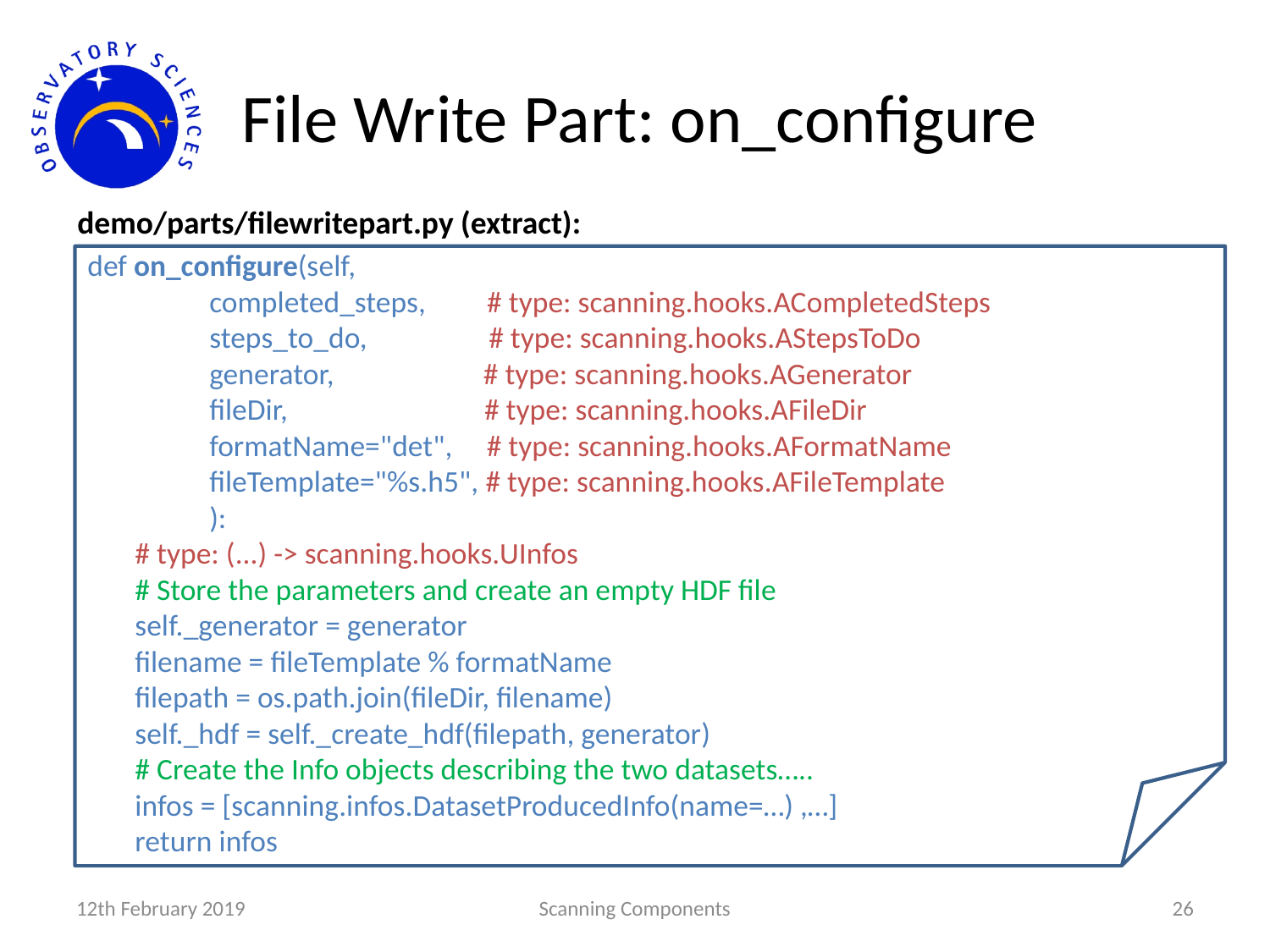

# File Write Part: on_configure
demo/parts/filewritepart.py (extract):
def on_configure(self,
                  completed_steps,         # type: scanning.hooks.ACompletedSteps
                  steps_to_do, 	   # type: scanning.hooks.AStepsToDo
                  generator,                      # type: scanning.hooks.AGenerator
                  fileDir,                             # type: scanning.hooks.AFileDir
                  formatName="det",     # type: scanning.hooks.AFormatName
                  fileTemplate="%s.h5", # type: scanning.hooks.AFileTemplate
                  ):
       # type: (...) -> scanning.hooks.UInfos
       # Store the parameters and create an empty HDF file
       self._generator = generator
       filename = fileTemplate % formatName
       filepath = os.path.join(fileDir, filename)
       self._hdf = self._create_hdf(filepath, generator)
       # Create the Info objects describing the two datasets…..
       infos = [scanning.infos.DatasetProducedInfo(name=…) ,…]
       return infos

12th February 2019
Scanning Components
26